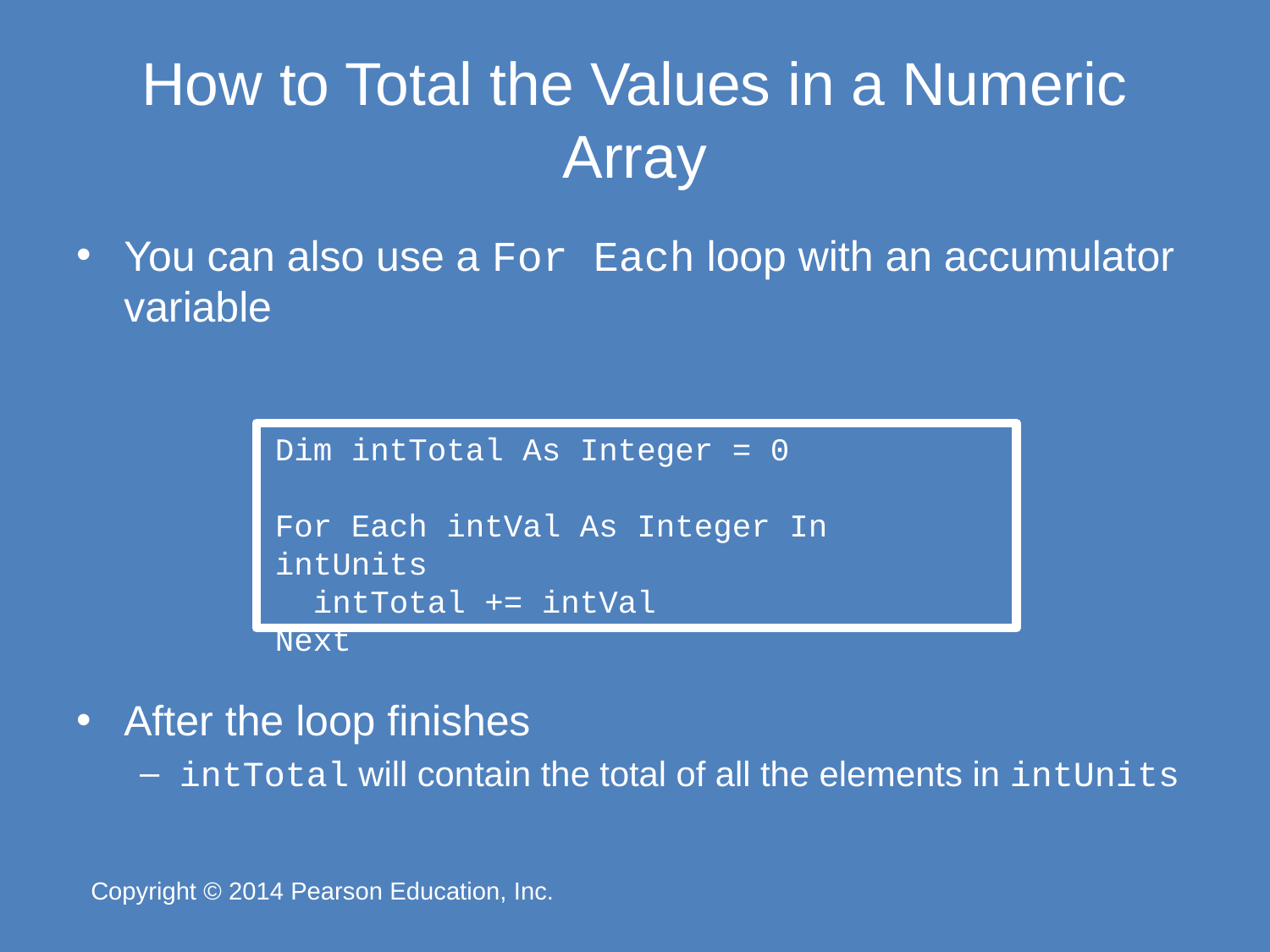

# How to Total the Values in a Numeric Array
You can also use a For Each loop with an accumulator variable

After the loop finishes
intTotal will contain the total of all the elements in intUnits

Dim intTotal As Integer = 0

For Each intVal As Integer In intUnits
  intTotal += intVal
Next